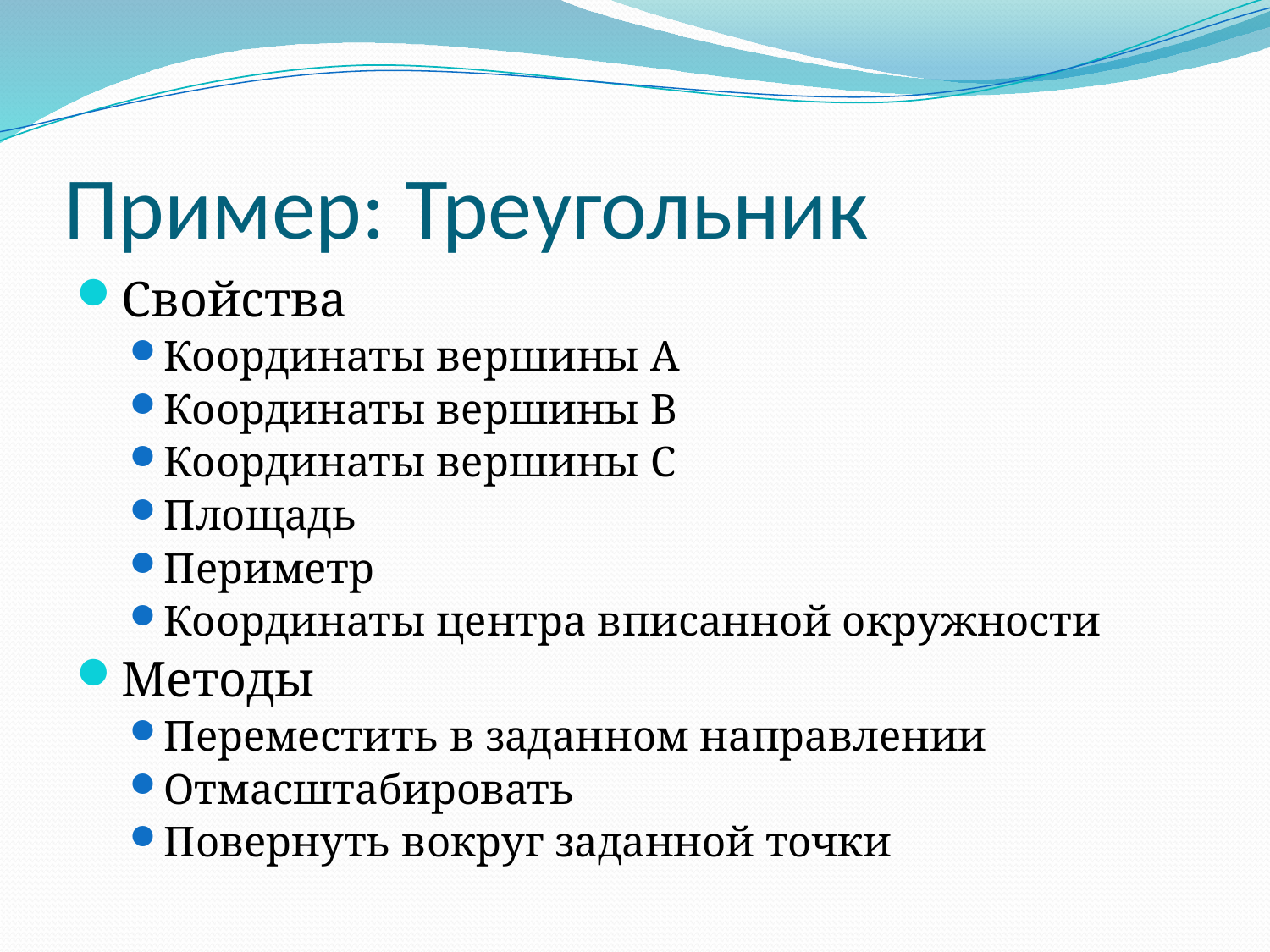

# Пример: Треугольник
Свойства
Координаты вершины A
Координаты вершины B
Координаты вершины C
Площадь
Периметр
Координаты центра вписанной окружности
Методы
Переместить в заданном направлении
Отмасштабировать
Повернуть вокруг заданной точки